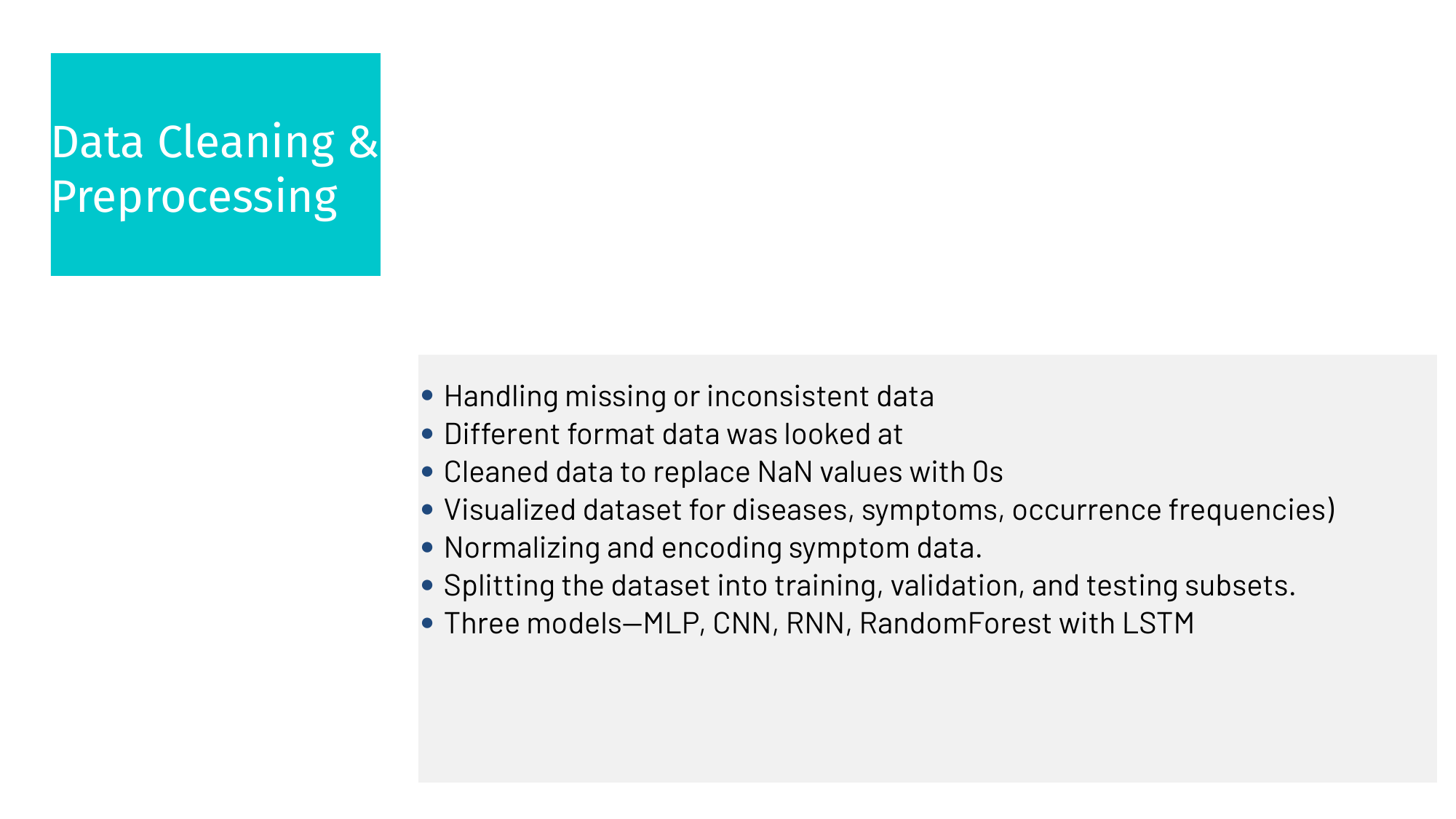

# Data Cleaning & Preprocessing

Handling missing or inconsistent data
Different format data was looked at
Cleaned data to replace NaN values with 0s
Visualized dataset for diseases, symptoms, occurrence frequencies)
Normalizing and encoding symptom data.
Splitting the dataset into training, validation, and testing subsets.
Three models—MLP, CNN, RNN, RandomForest with LSTM